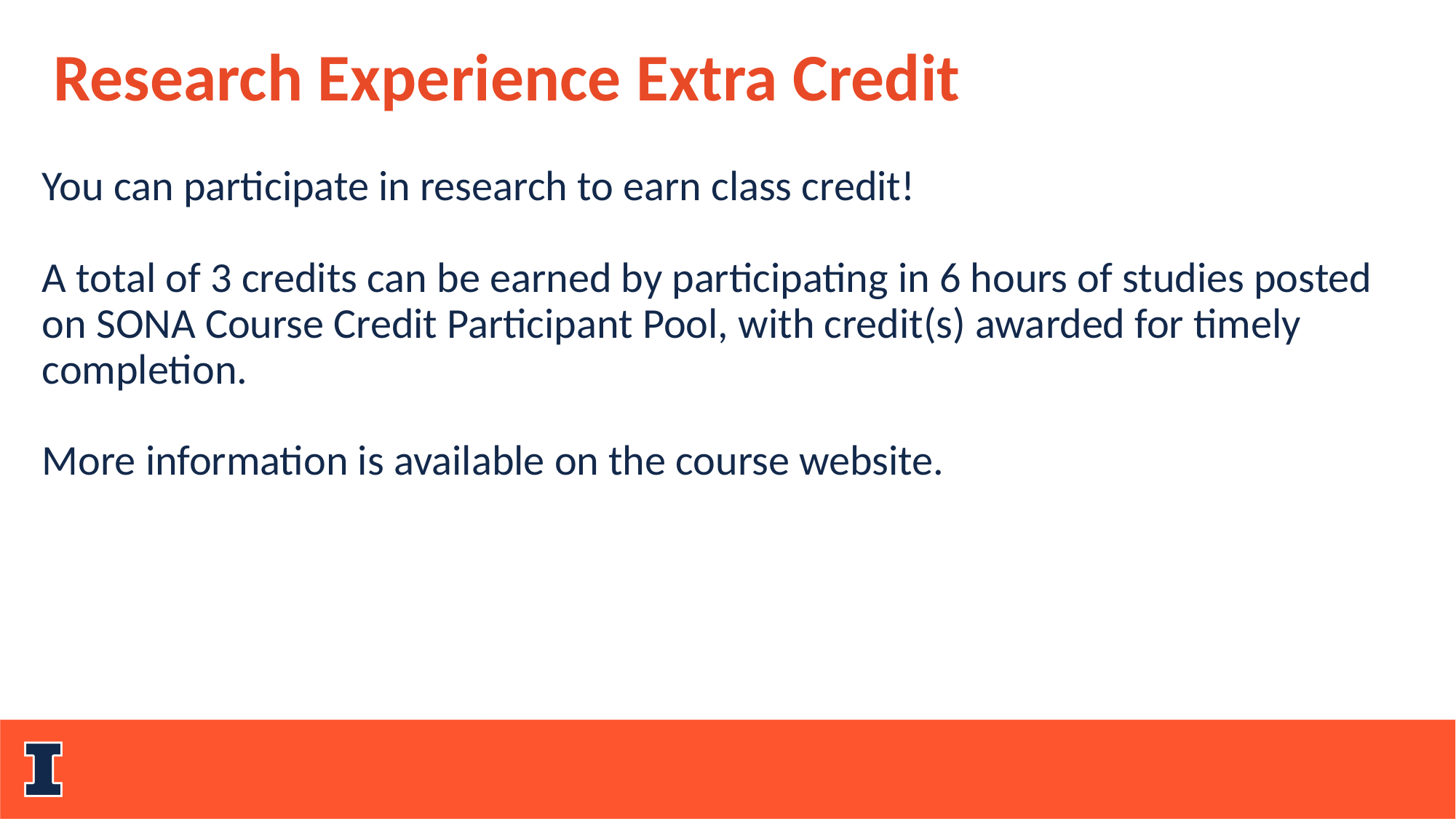

Research Experience Extra Credit
You can participate in research to earn class credit!

A total of 3 credits can be earned by participating in 6 hours of studies posted on SONA Course Credit Participant Pool, with credit(s) awarded for timely completion.

More information is available on the course website.